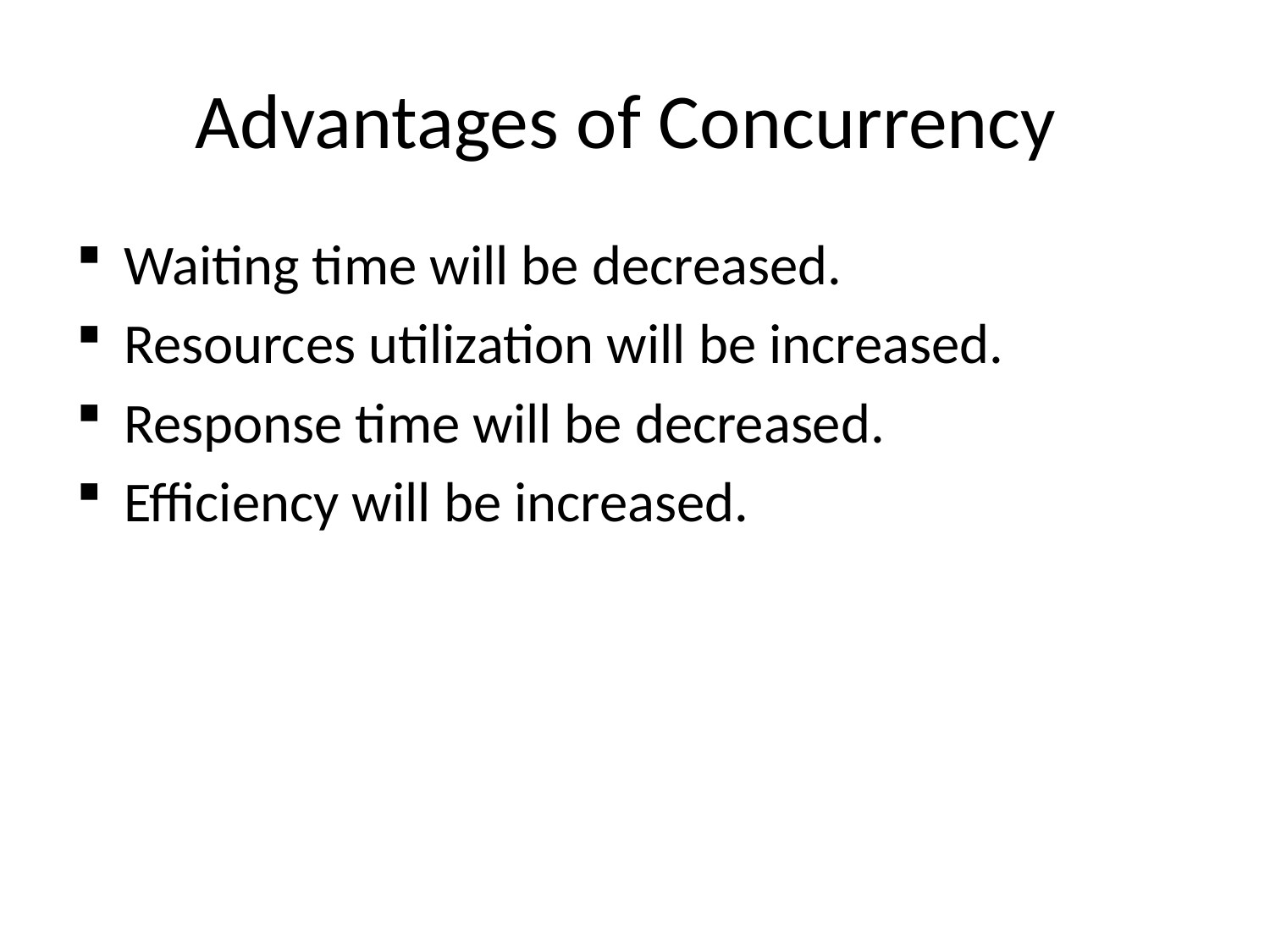

# Advantages of Concurrency
Waiting time will be decreased.
Resources utilization will be increased.
Response time will be decreased.
Efficiency will be increased.